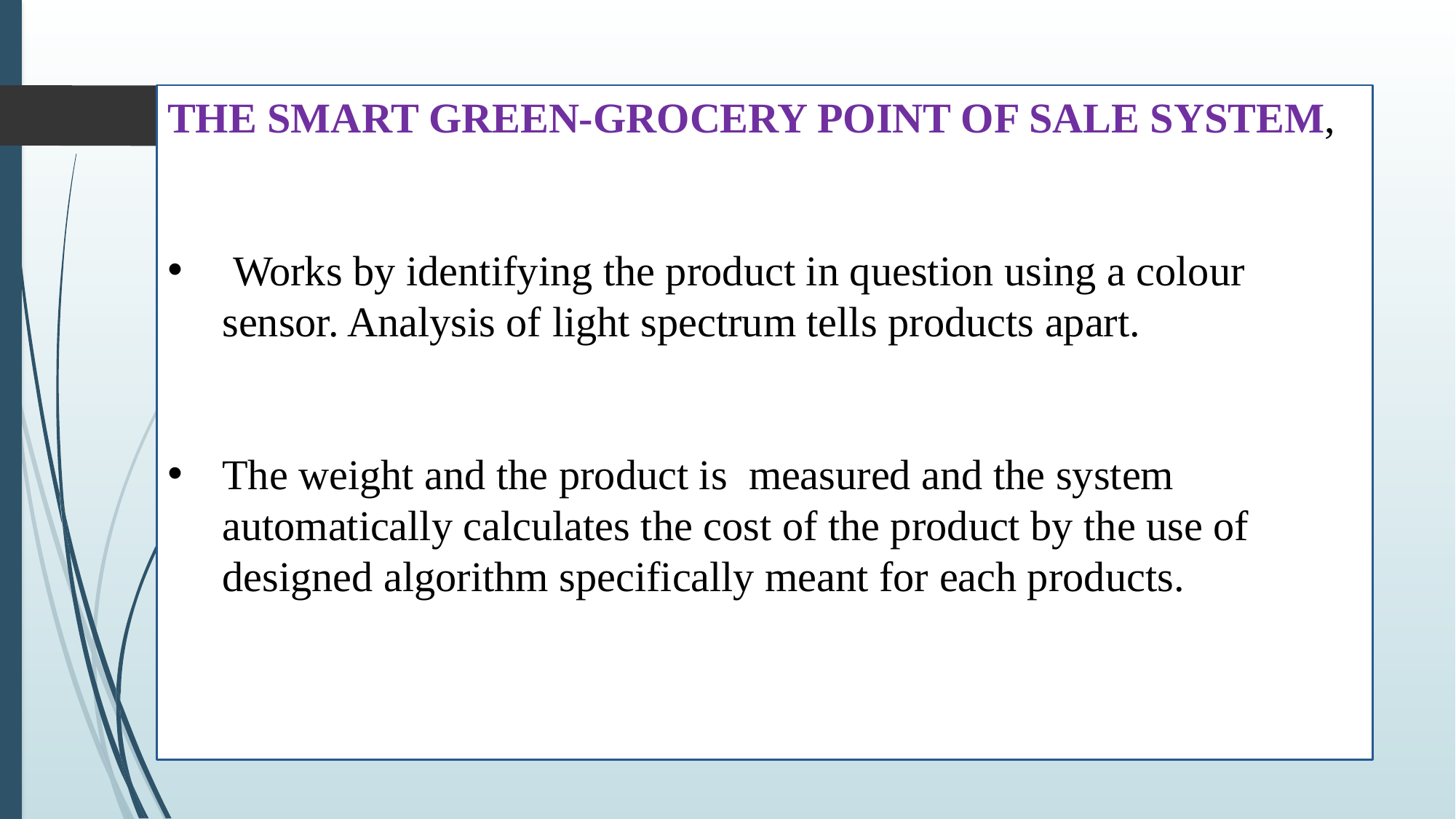

THE SMART GREEN-GROCERY POINT OF SALE SYSTEM,

 Works by identifying the product in question using a colour sensor. Analysis of light spectrum tells products apart.

The weight and the product is  measured and the system automatically calculates the cost of the product by the use of designed algorithm specifically meant for each products.